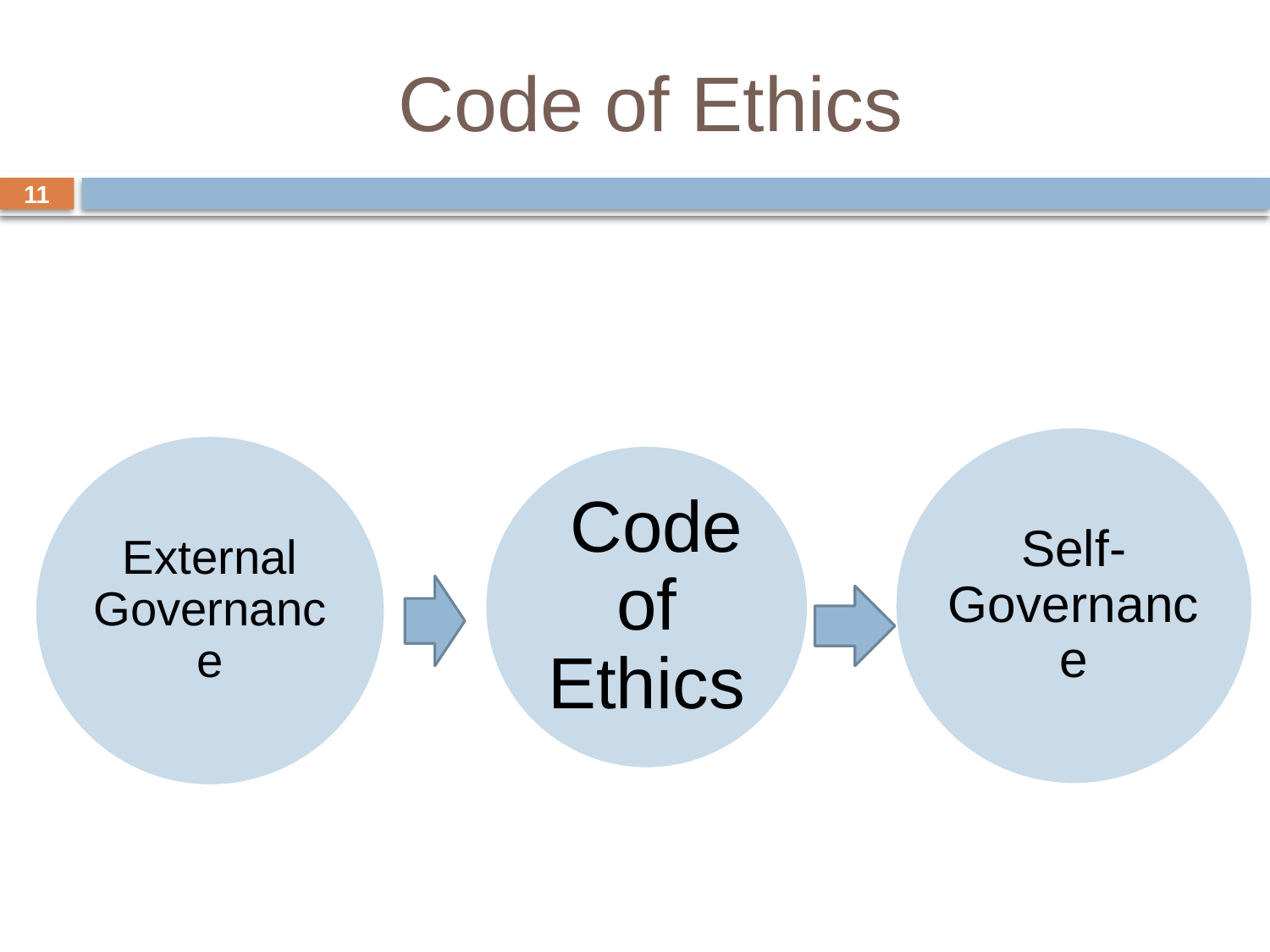

# Code of Ethics
11
External Governance
Self-Governance
 Code of Ethics